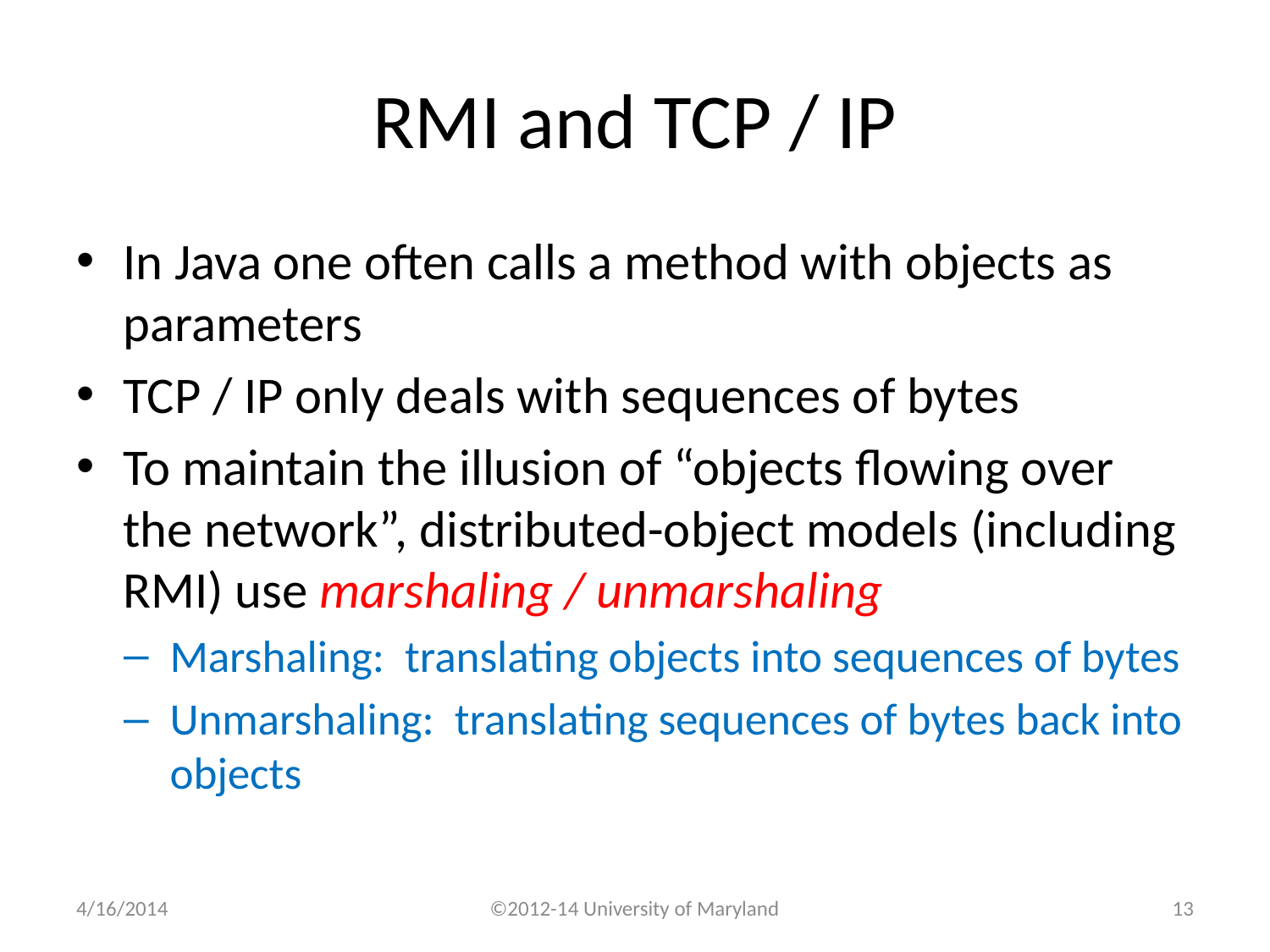

# RMI and TCP / IP
In Java one often calls a method with objects as parameters
TCP / IP only deals with sequences of bytes
To maintain the illusion of “objects flowing over the network”, distributed-object models (including RMI) use marshaling / unmarshaling
Marshaling:  translating objects into sequences of bytes
Unmarshaling:  translating sequences of bytes back into objects

4/16/2014
©2012-14 University of Maryland
13